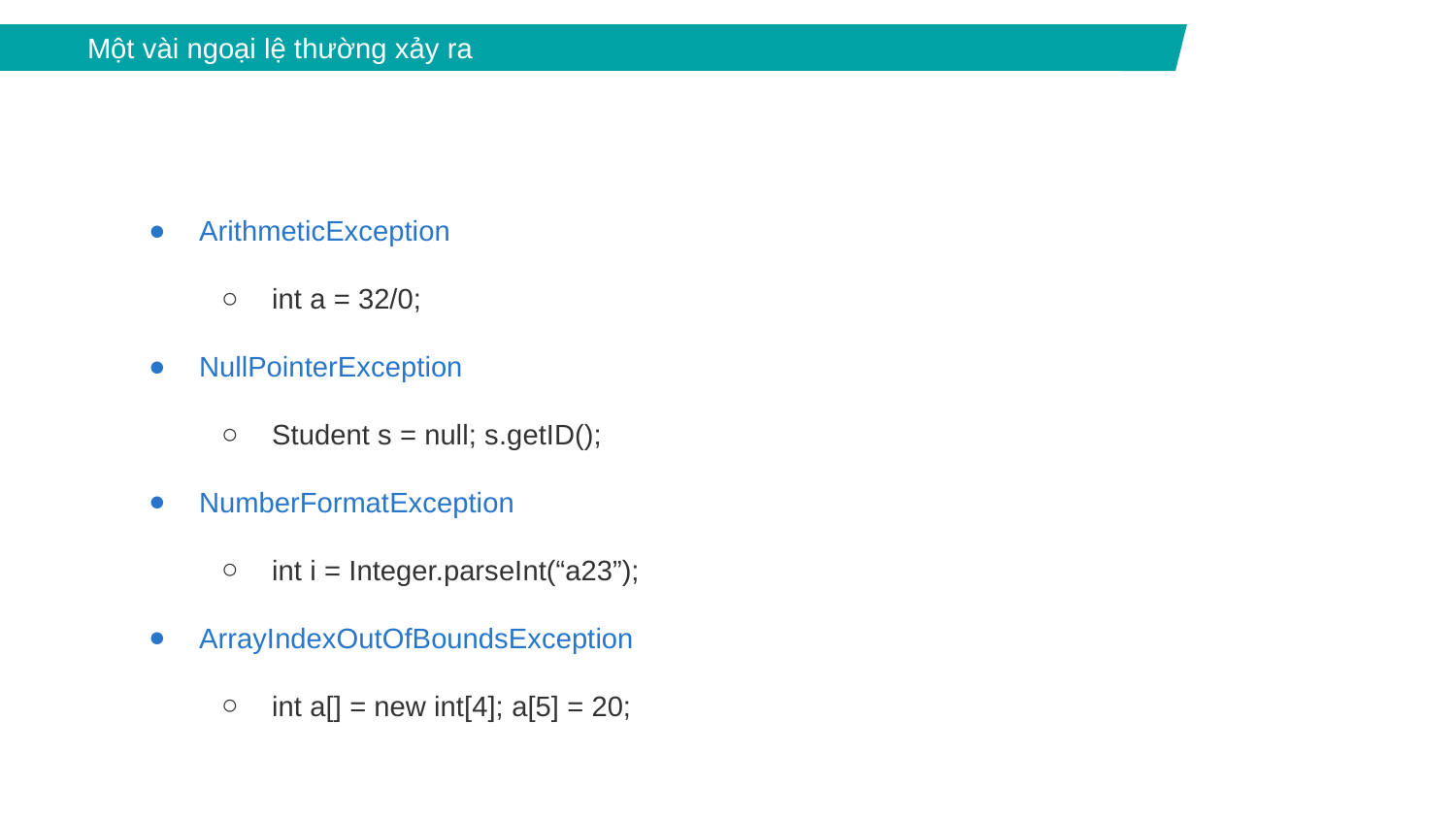

Một vài ngoại lệ thường xảy ra

ArithmeticException
int a = 32/0;
NullPointerException
Student s = null; s.getID();
NumberFormatException
int i = Integer.parseInt(“a23”);
ArrayIndexOutOfBoundsException
int a[] = new int[4]; a[5] = 20;